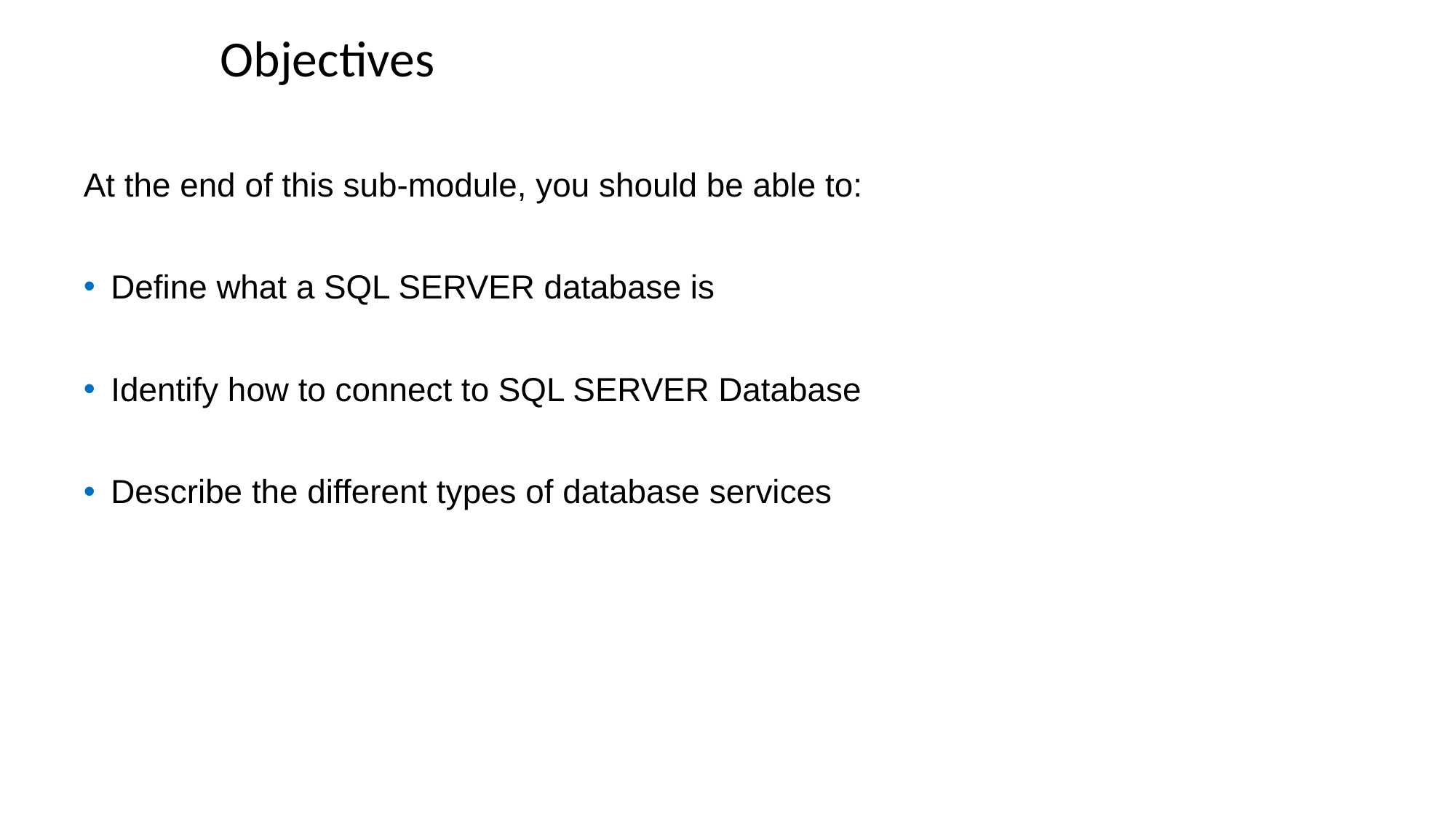

Objectives
At the end of this sub-module, you should be able to:

Define what a SQL SERVER database is

Identify how to connect to SQL SERVER Database

Describe the different types of database services